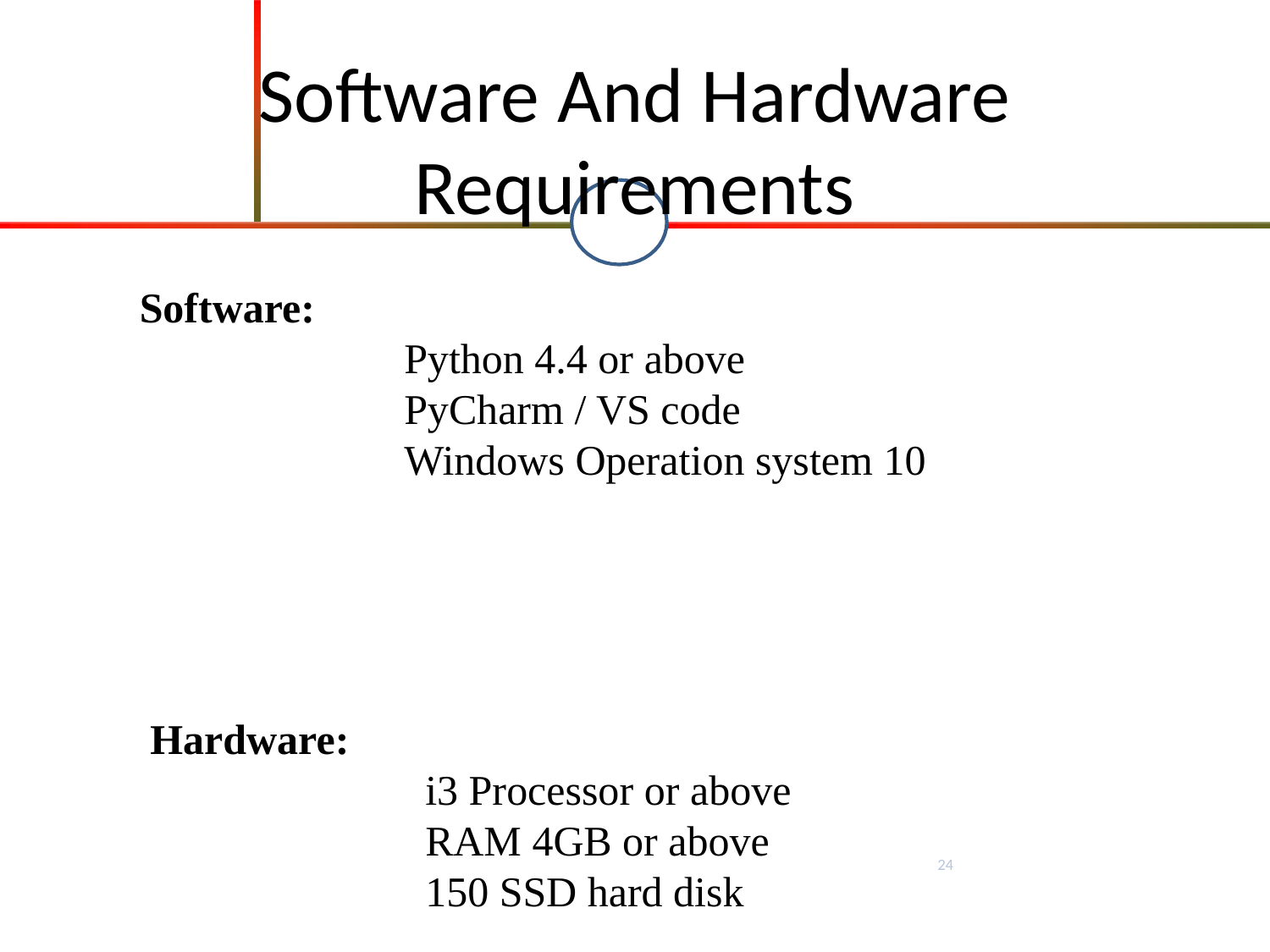

Software And Hardware Requirements
  Software:
		   Python 4.4 or above
		   PyCharm / VS code
		   Windows Operation system 10

   Hardware:
		     i3 Processor or above
		     RAM 4GB or above
		     150 SSD hard disk
24